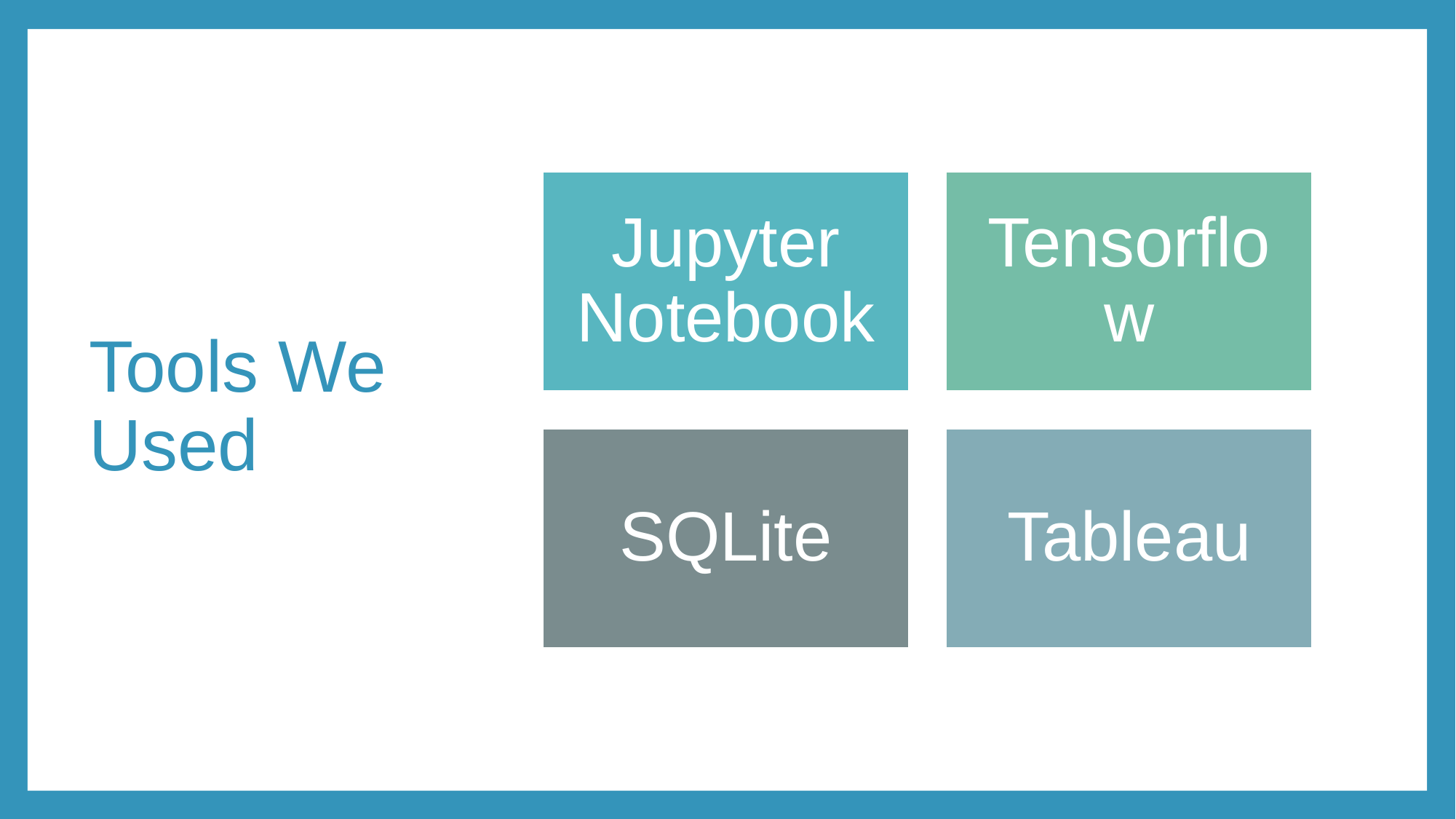

# Tools We Used
Jupyter Notebook
Tensorflow
SQLite
Tableau